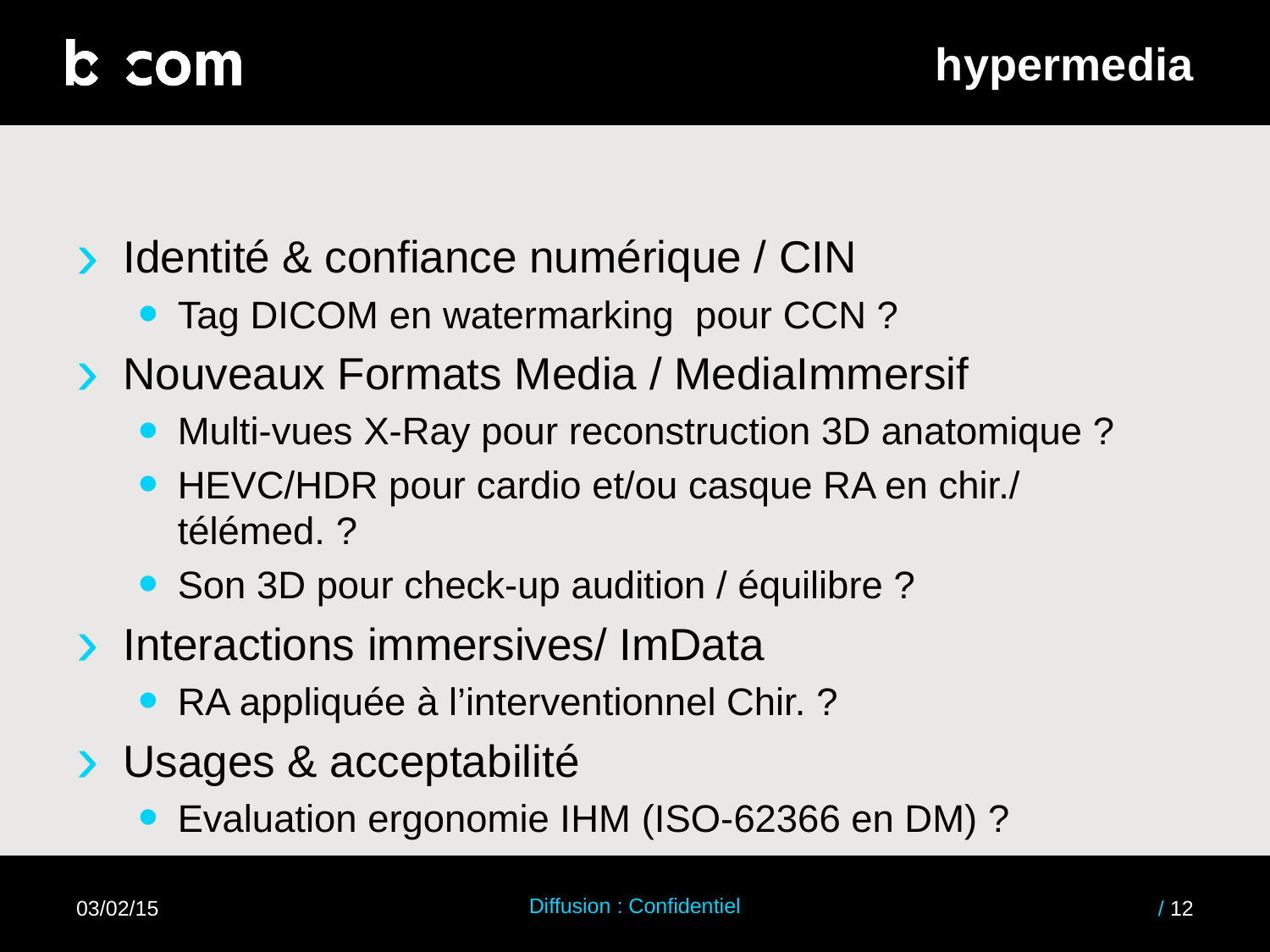

# hypermedia
Identité & confiance numérique / CIN
Tag DICOM en watermarking  pour CCN ?
Nouveaux Formats Media / MediaImmersif
Multi-vues X-Ray pour reconstruction 3D anatomique ?
HEVC/HDR pour cardio et/ou casque RA en chir./ télémed. ?
Son 3D pour check-up audition / équilibre ?
Interactions immersives/ ImData
RA appliquée à l’interventionnel Chir. ?
Usages & acceptabilité
Evaluation ergonomie IHM (ISO-62366 en DM) ?